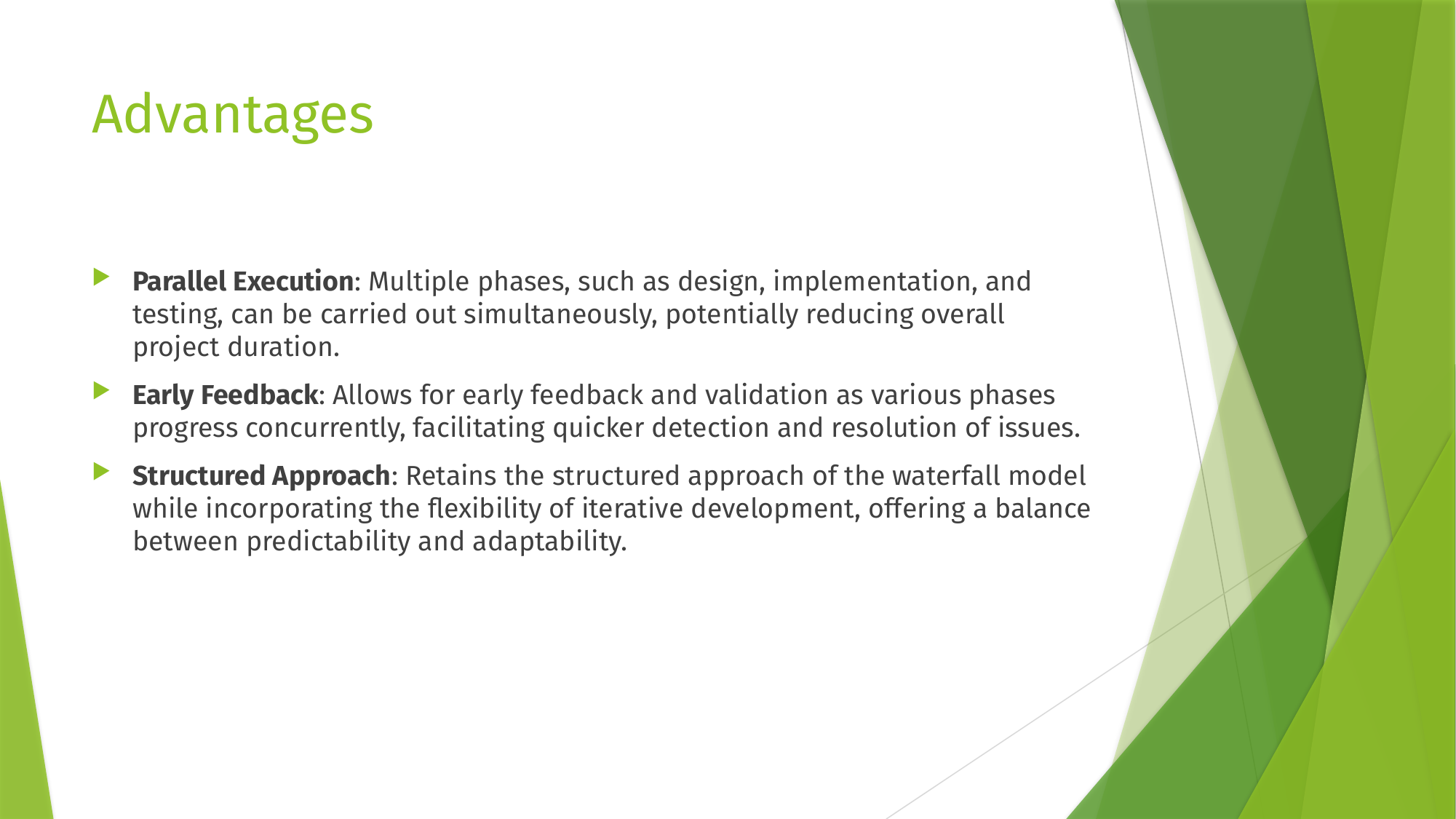

# Advantages
Parallel Execution: Multiple phases, such as design, implementation, and testing, can be carried out simultaneously, potentially reducing overall project duration.
Early Feedback: Allows for early feedback and validation as various phases progress concurrently, facilitating quicker detection and resolution of issues.
Structured Approach: Retains the structured approach of the waterfall model while incorporating the flexibility of iterative development, offering a balance between predictability and adaptability.